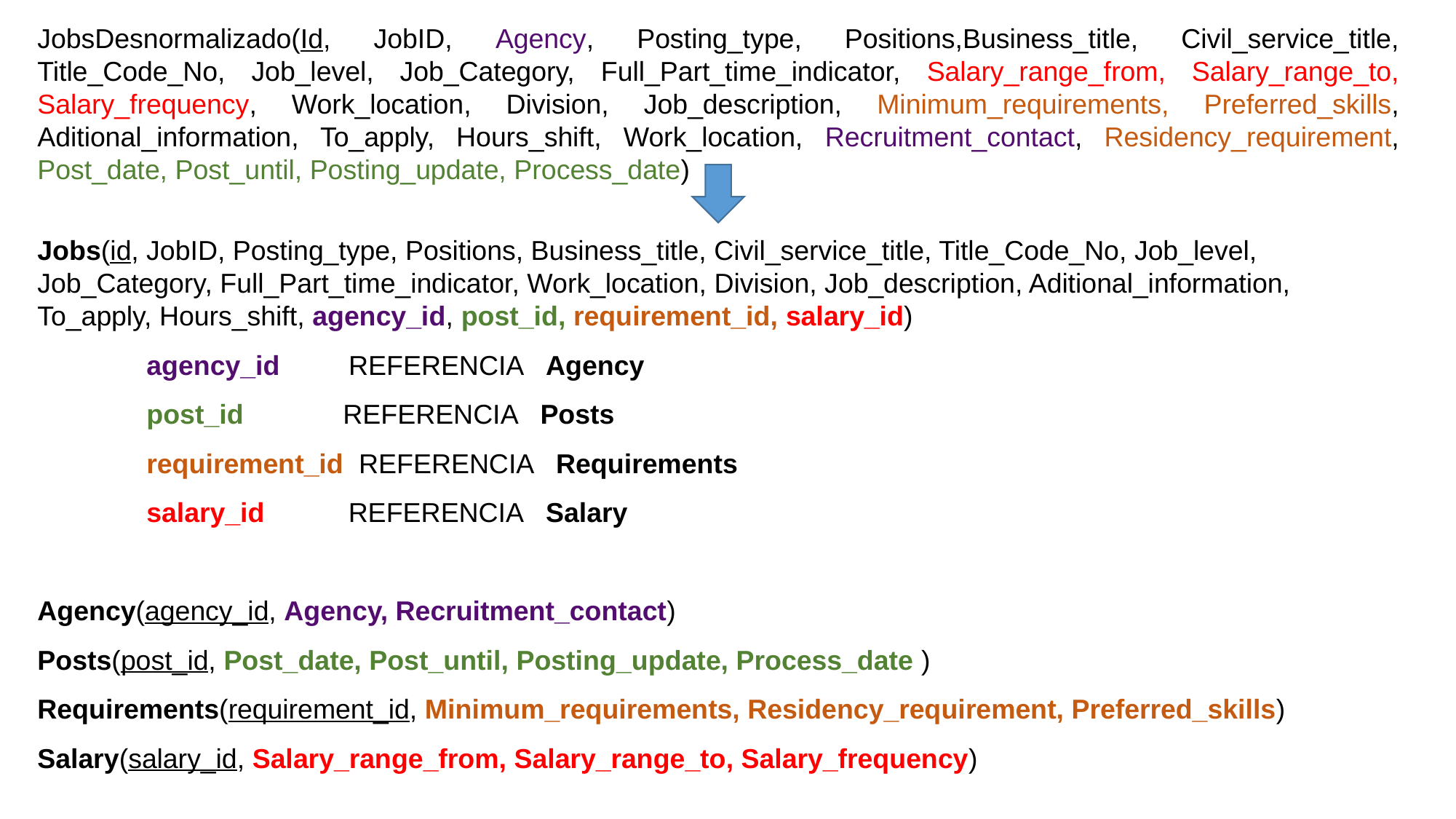

JobsDesnormalizado(Id, JobID, Agency, Posting_type, Positions,Business_title, Civil_service_title, Title_Code_No, Job_level, Job_Category, Full_Part_time_indicator, Salary_range_from, Salary_range_to, Salary_frequency, Work_location, Division, Job_description, Minimum_requirements, Preferred_skills, Aditional_information, To_apply, Hours_shift, Work_location, Recruitment_contact, Residency_requirement, Post_date, Post_until, Posting_update, Process_date)

Jobs(id, JobID, Posting_type, Positions, Business_title, Civil_service_title, Title_Code_No, Job_level, Job_Category, Full_Part_time_indicator, Work_location, Division, Job_description, Aditional_information, To_apply, Hours_shift, agency_id, post_id, requirement_id, salary_id)
	agency_id         REFERENCIA   Agency
	post_id             REFERENCIA   Posts
	requirement_id  REFERENCIA   Requirements
	salary_id           REFERENCIA   Salary

Agency(agency_id, Agency, Recruitment_contact)
Posts(post_id, Post_date, Post_until, Posting_update, Process_date )
Requirements(requirement_id, Minimum_requirements, Residency_requirement, Preferred_skills)
Salary(salary_id, Salary_range_from, Salary_range_to, Salary_frequency)